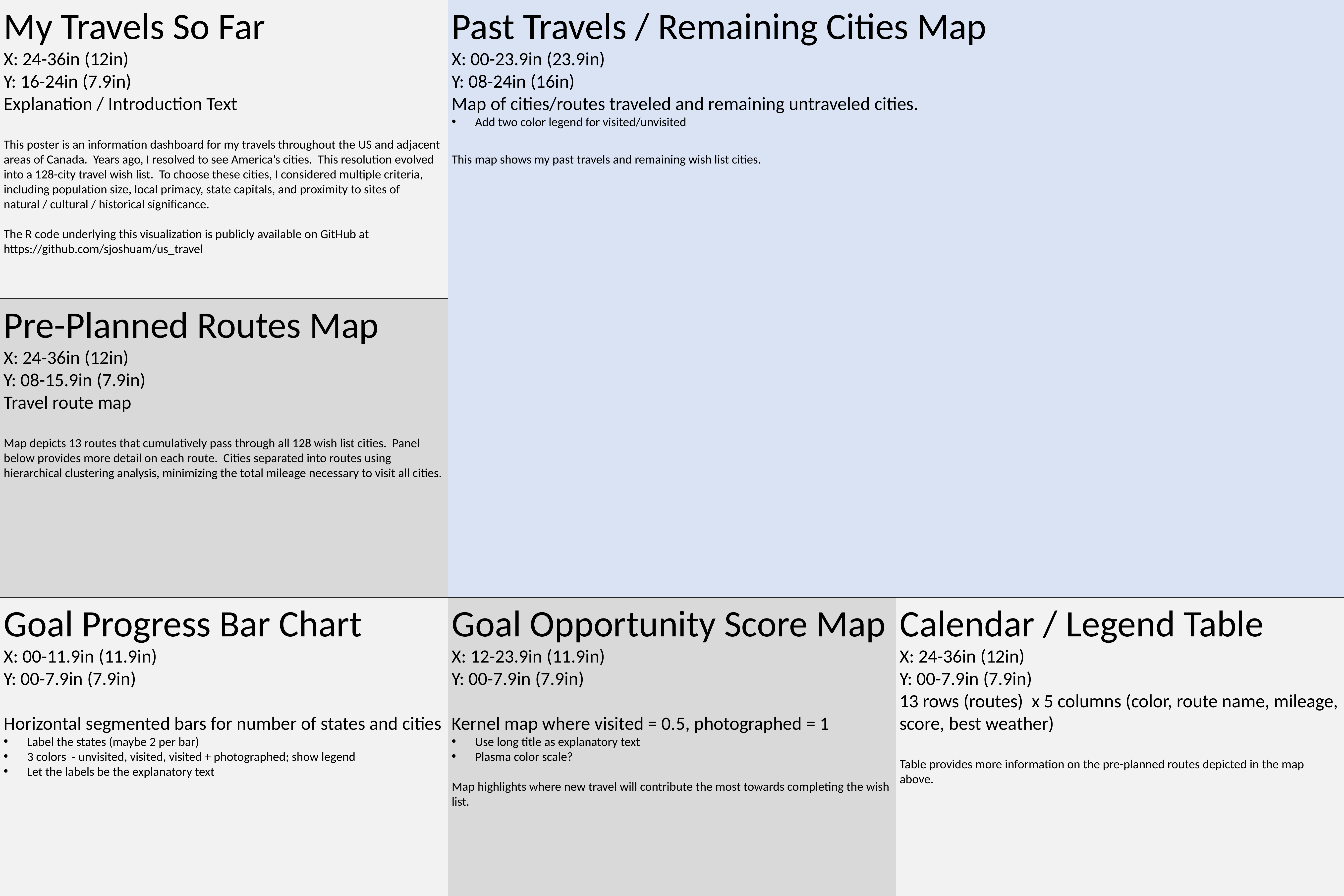

My Travels So Far
X: 24-36in (12in)
Y: 16-24in (7.9in)
Explanation / Introduction Text

This poster is an information dashboard for my travels throughout the US and adjacent areas of Canada.  Years ago, I resolved to see America’s cities.  This resolution evolved into a 128-city travel wish list.  To choose these cities, I considered multiple criteria, including population size, local primacy, state capitals, and proximity to sites of natural / cultural / historical significance.

The R code underlying this visualization is publicly available on GitHub at https://github.com/sjoshuam/us_travel
Past Travels / Remaining Cities Map
X: 00-23.9in (23.9in)
Y: 08-24in (16in)
Map of cities/routes traveled and remaining untraveled cities.
Add two color legend for visited/unvisited

This map shows my past travels and remaining wish list cities.
Pre-Planned Routes Map
X: 24-36in (12in)
Y: 08-15.9in (7.9in)
Travel route map

Map depicts 13 routes that cumulatively pass through all 128 wish list cities.  Panel below provides more detail on each route.  Cities separated into routes using hierarchical clustering analysis, minimizing the total mileage necessary to visit all cities.

Goal Progress Bar Chart
X: 00-11.9in (11.9in)
Y: 00-7.9in (7.9in)

Horizontal segmented bars for number of states and cities
Label the states (maybe 2 per bar)
3 colors  - unvisited, visited, visited + photographed; show legend
Let the labels be the explanatory text
Goal Opportunity Score Map
X: 12-23.9in (11.9in)
Y: 00-7.9in (7.9in)

Kernel map where visited = 0.5, photographed = 1
Use long title as explanatory text
Plasma color scale?

Map highlights where new travel will contribute the most towards completing the wish list.
Calendar / Legend Table
X: 24-36in (12in)
Y: 00-7.9in (7.9in)
13 rows (routes)  x 5 columns (color, route name, mileage, score, best weather)

Table provides more information on the pre-planned routes depicted in the map above.